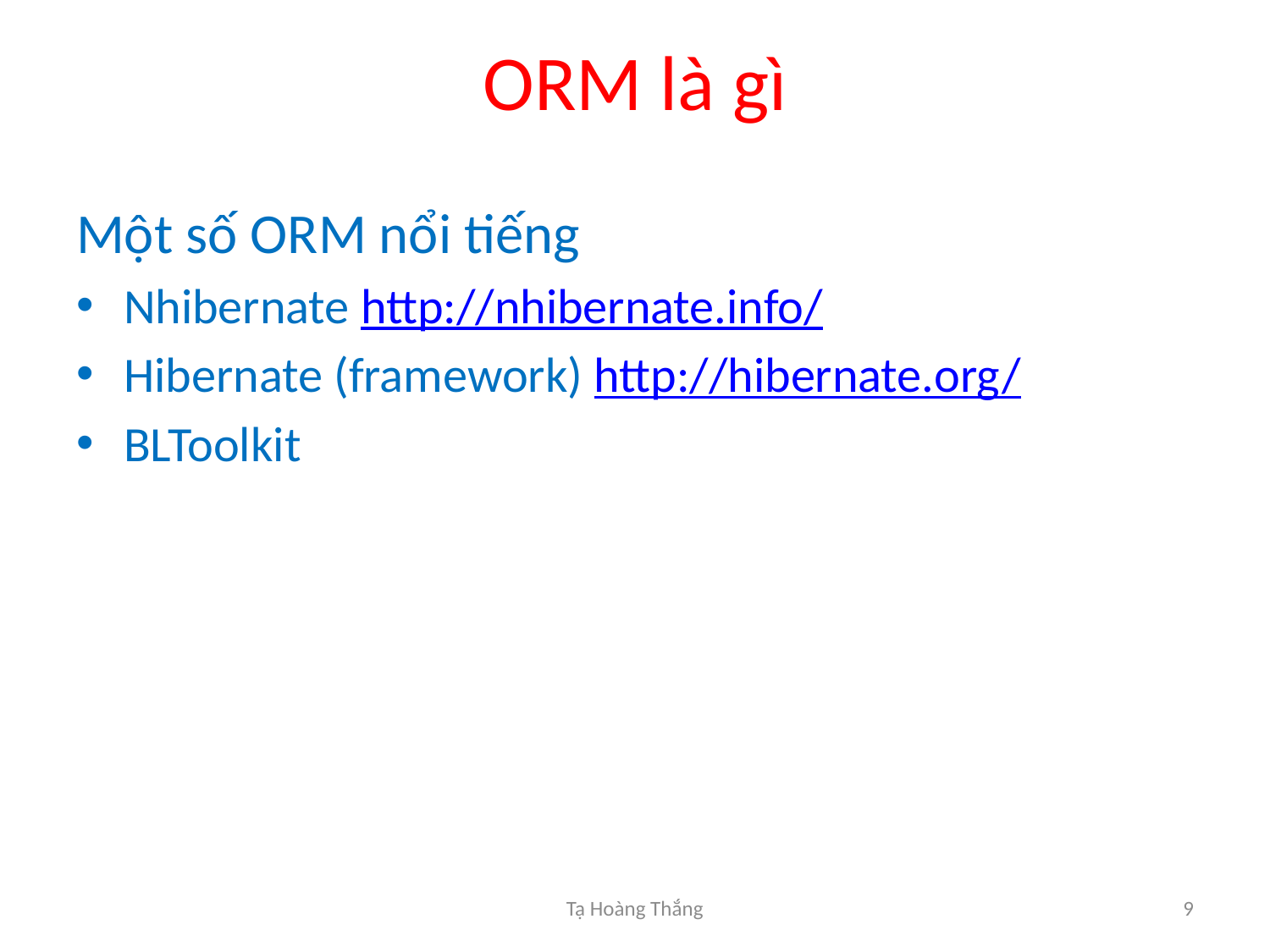

# ORM là gì
Một số ORM nổi tiếng
Nhibernate http://nhibernate.info/
Hibernate (framework) http://hibernate.org/
BLToolkit

Tạ Hoàng Thắng
9